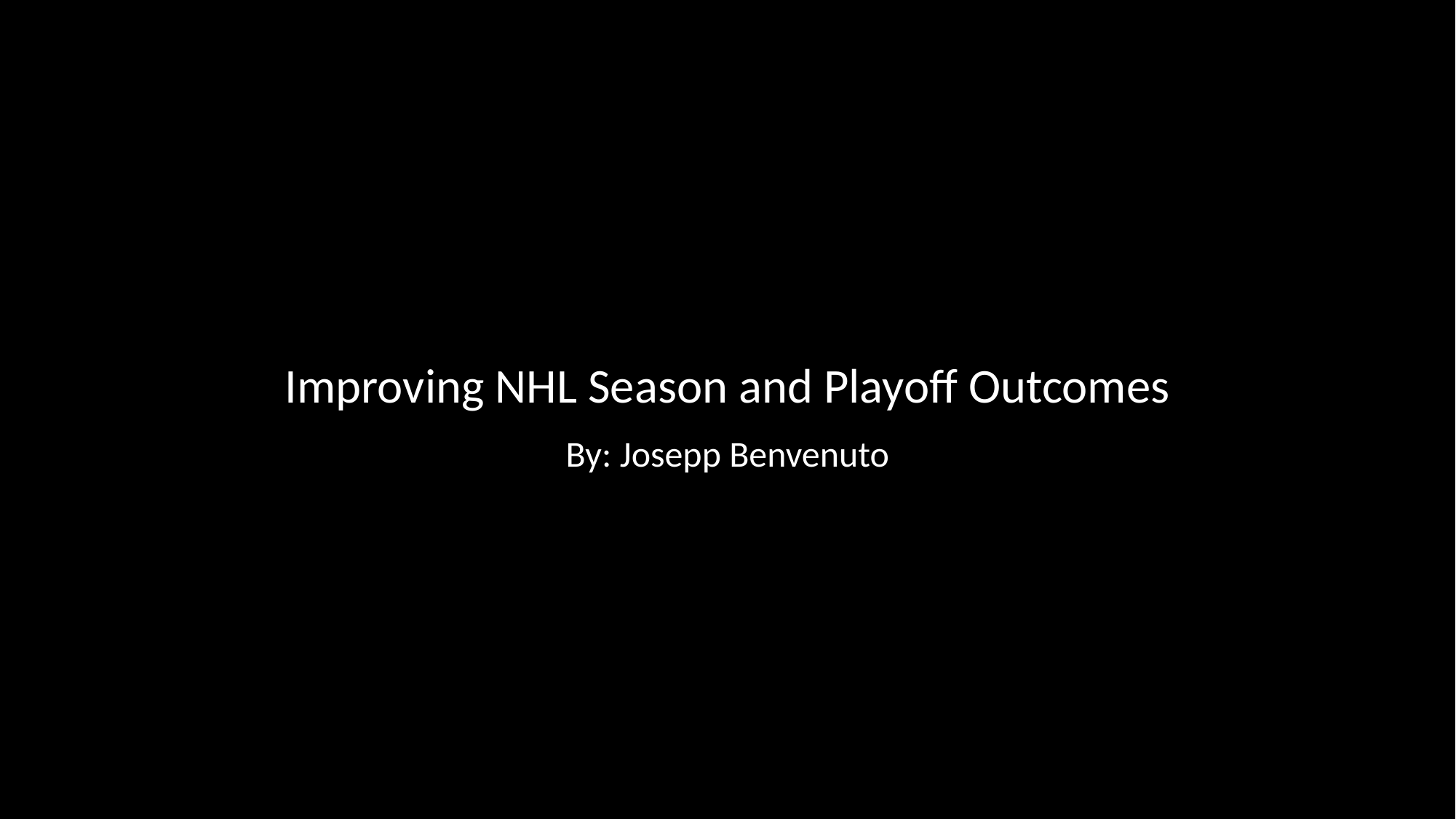

# Improving NHL Season and Playoff Outcomes
By: Josepp Benvenuto